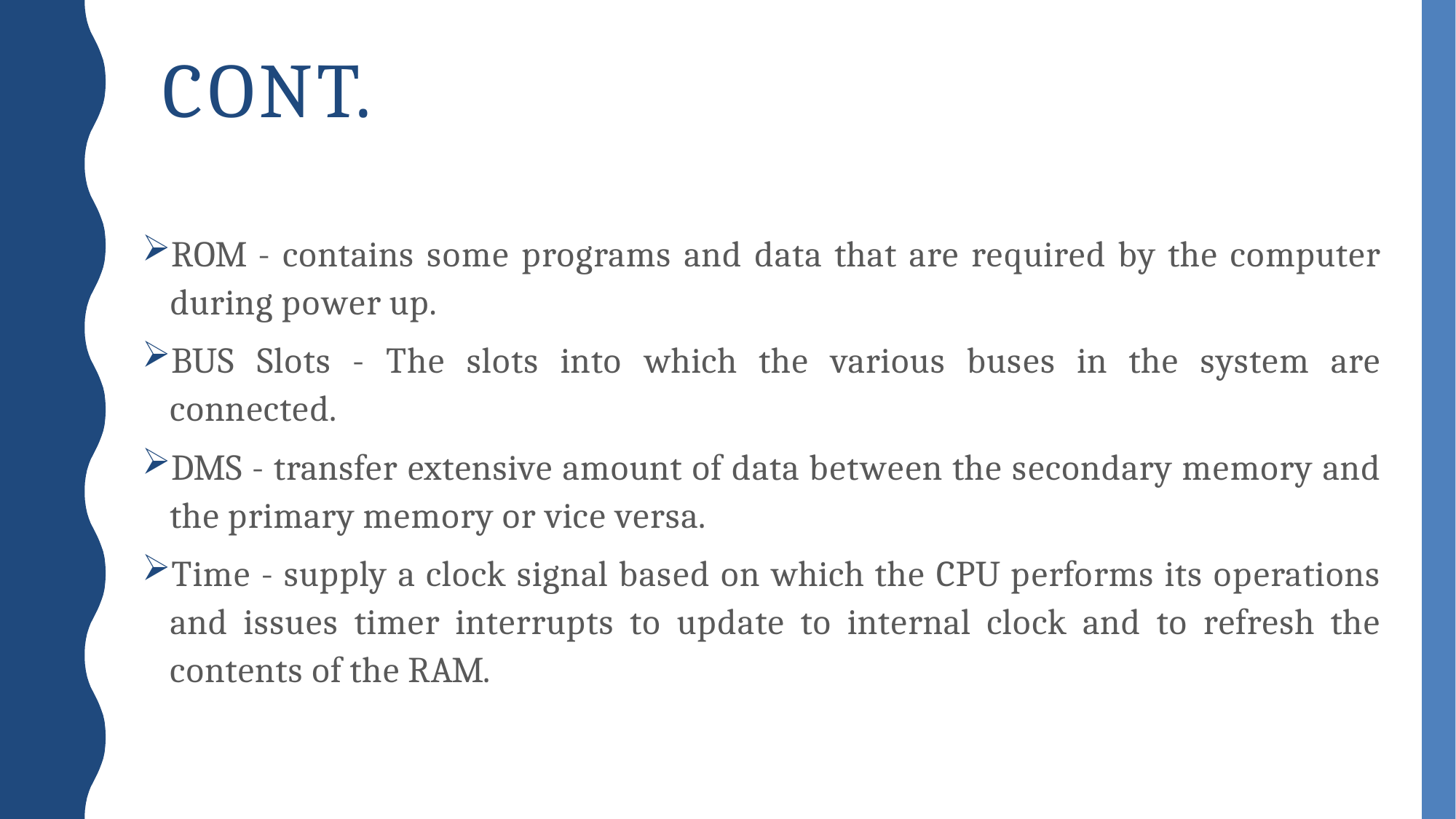

# Cont.
ROM - contains some programs and data that are required by the computer during power up.
BUS Slots - The slots into which the various buses in the system are connected.
DMS - transfer extensive amount of data between the secondary memory and the primary memory or vice versa.
Time - supply a clock signal based on which the CPU performs its operations and issues timer interrupts to update to internal clock and to refresh the contents of the RAM.